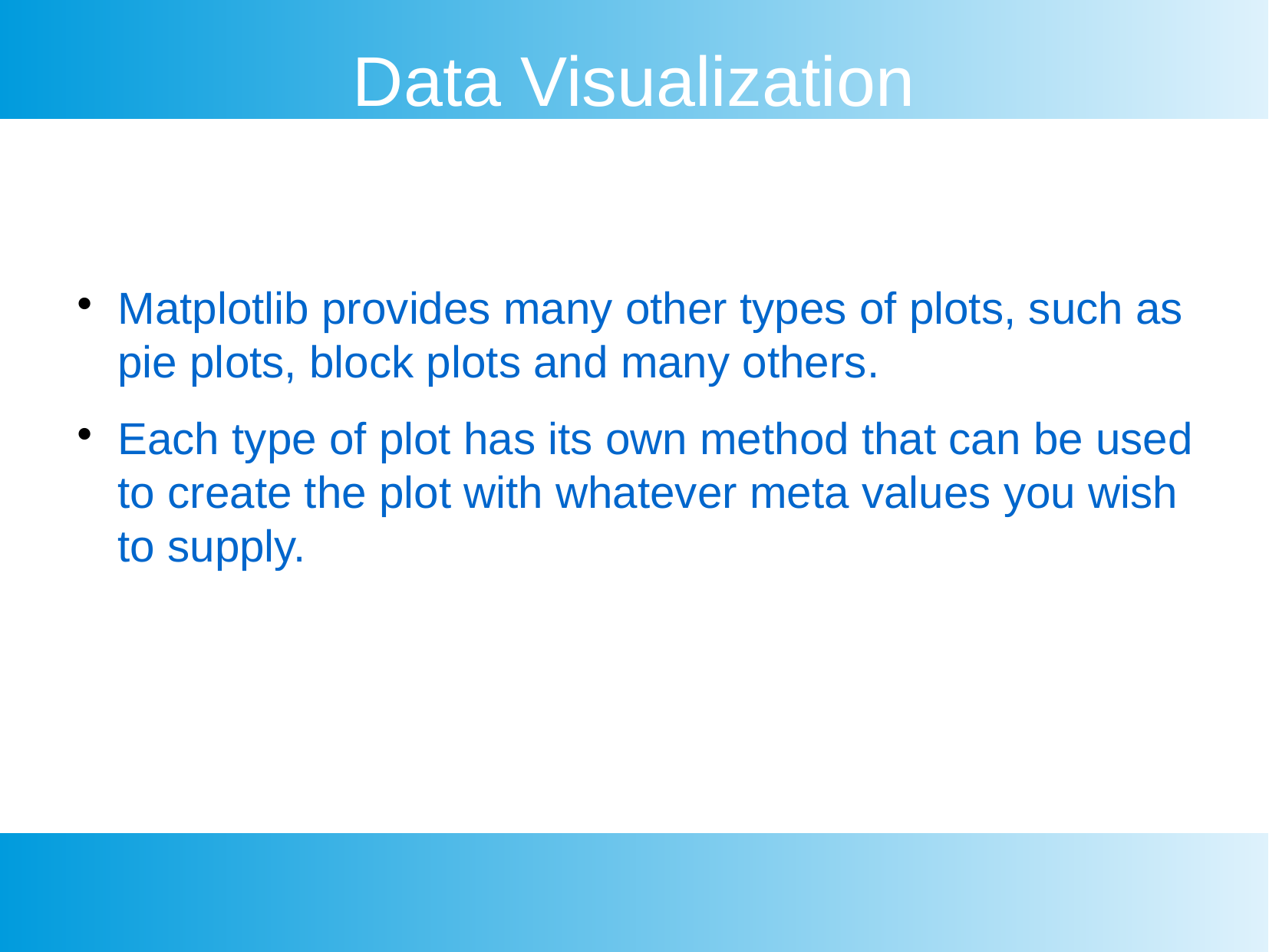

Data Visualization

Matplotlib provides many other types of plots, such as pie plots, block plots and many others.
Each type of plot has its own method that can be used to create the plot with whatever meta values you wish to supply.